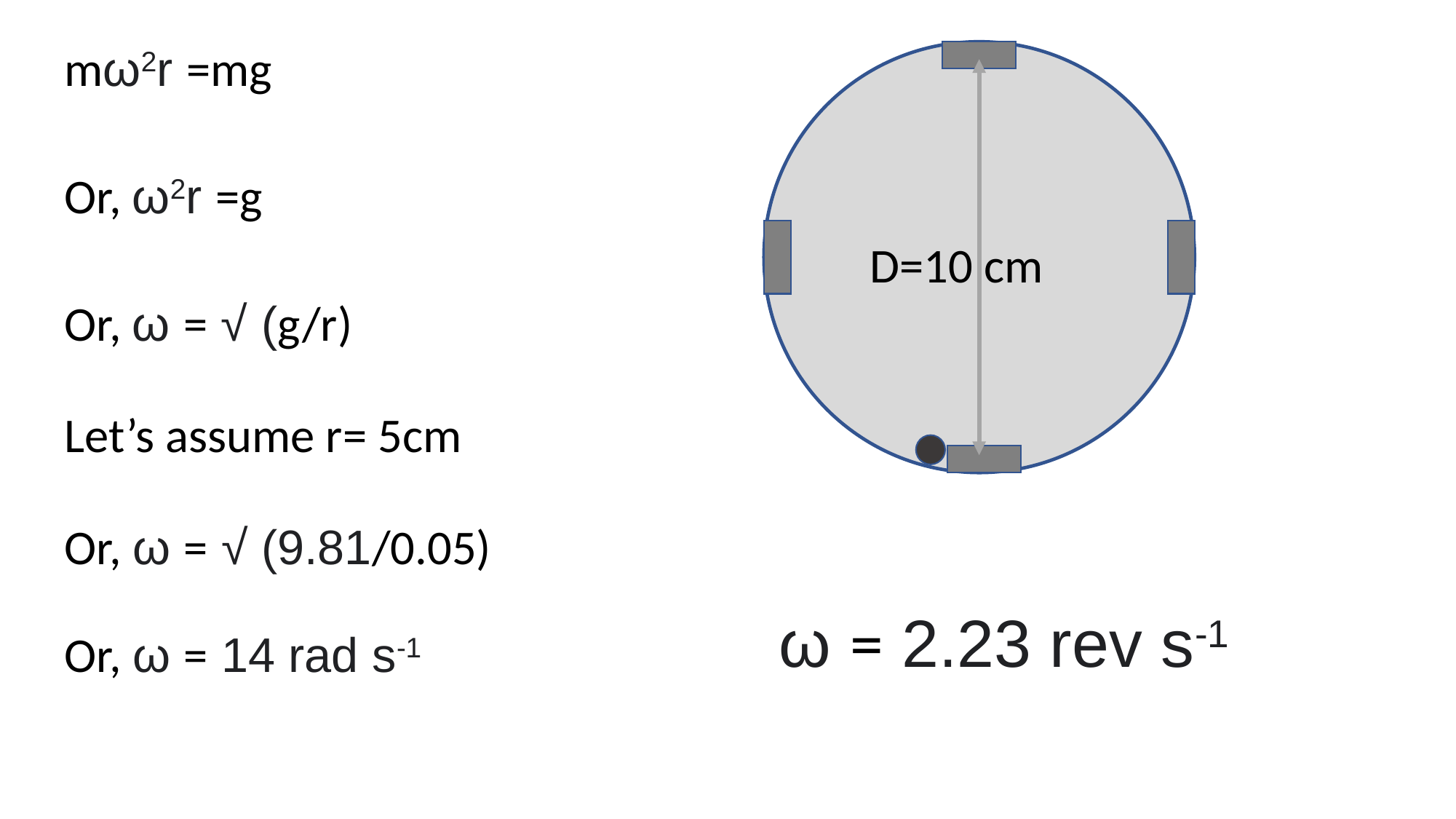

mω2r =mg

Let’s assume r= 5cm
D=10 cm
Or, ω2r =g
Or, ω = √ (g/r)
Or, ω = √ (9.81/0.05)
ω = 2.23 rev s-1
Or, ω = 14 rad s-1